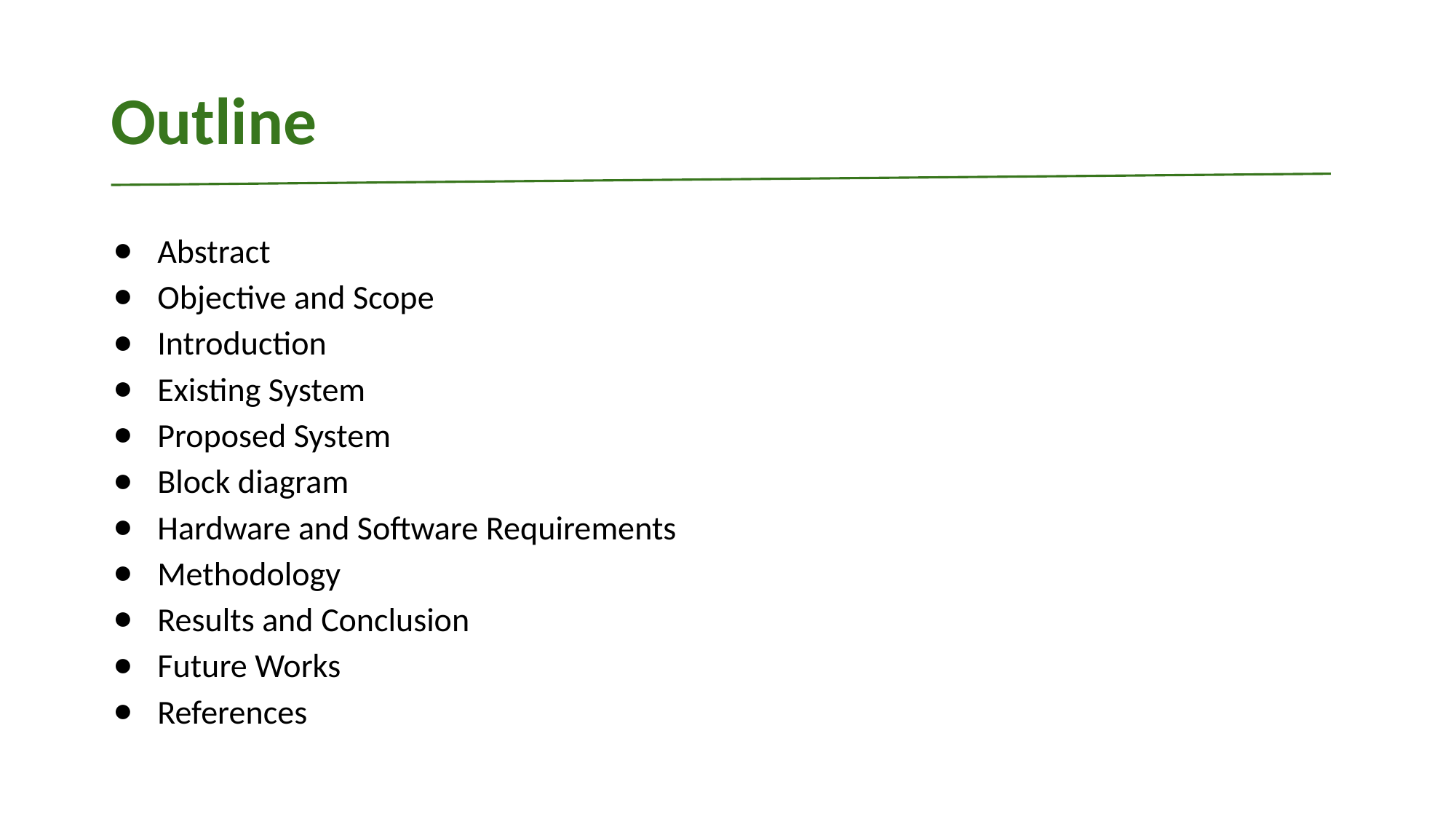

# Outline
Abstract
Objective and Scope
Introduction
Existing System
Proposed System
Block diagram
Hardware and Software Requirements
Methodology
Results and Conclusion
Future Works
References